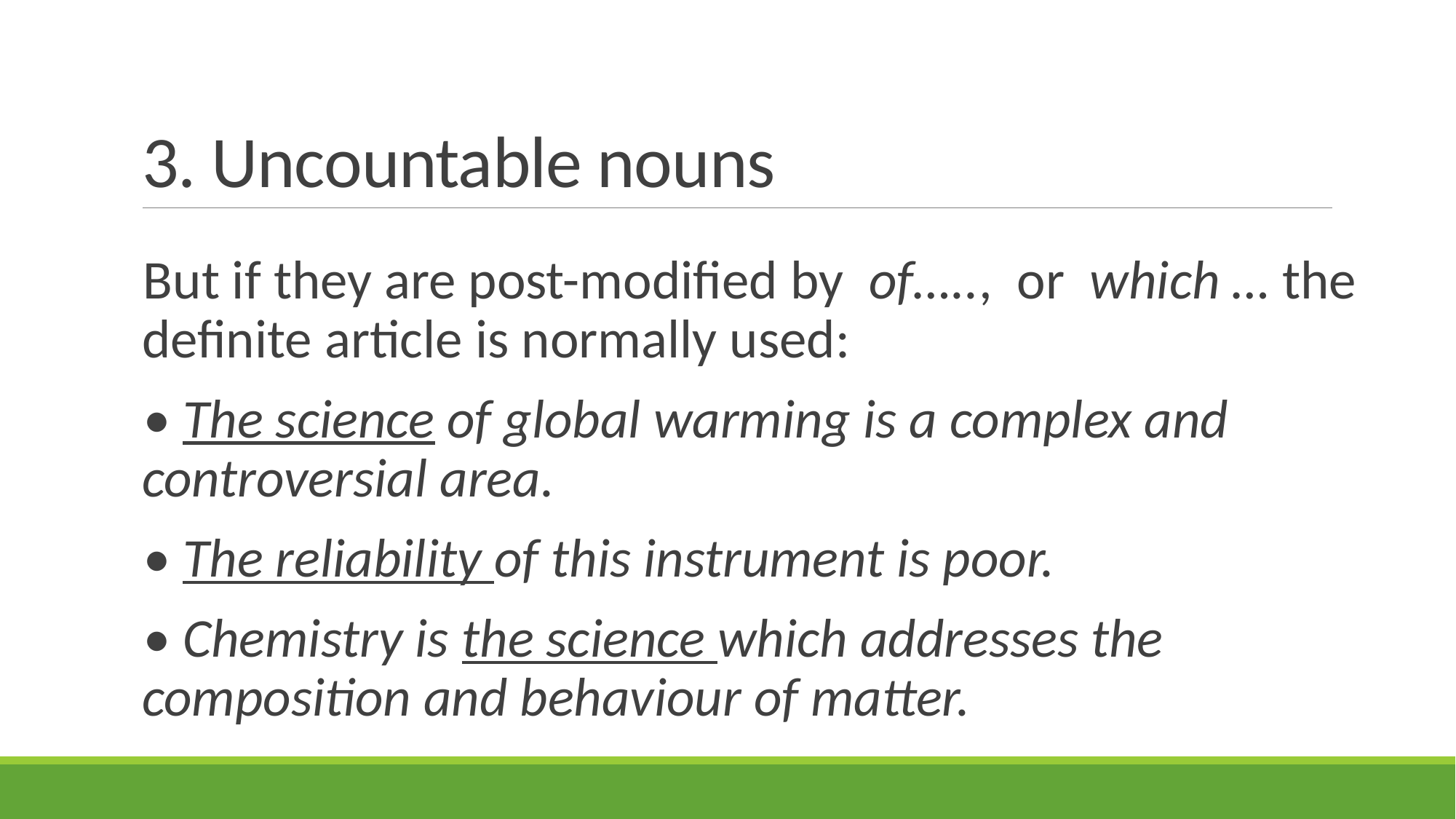

# 3. Uncountable nouns
But if they are post-modified by  of…..,  or  which … the definite article is normally used:
• The science of global warming is a complex and controversial area.
• The reliability of this instrument is poor.
• Chemistry is the science which addresses the composition and behaviour of matter.